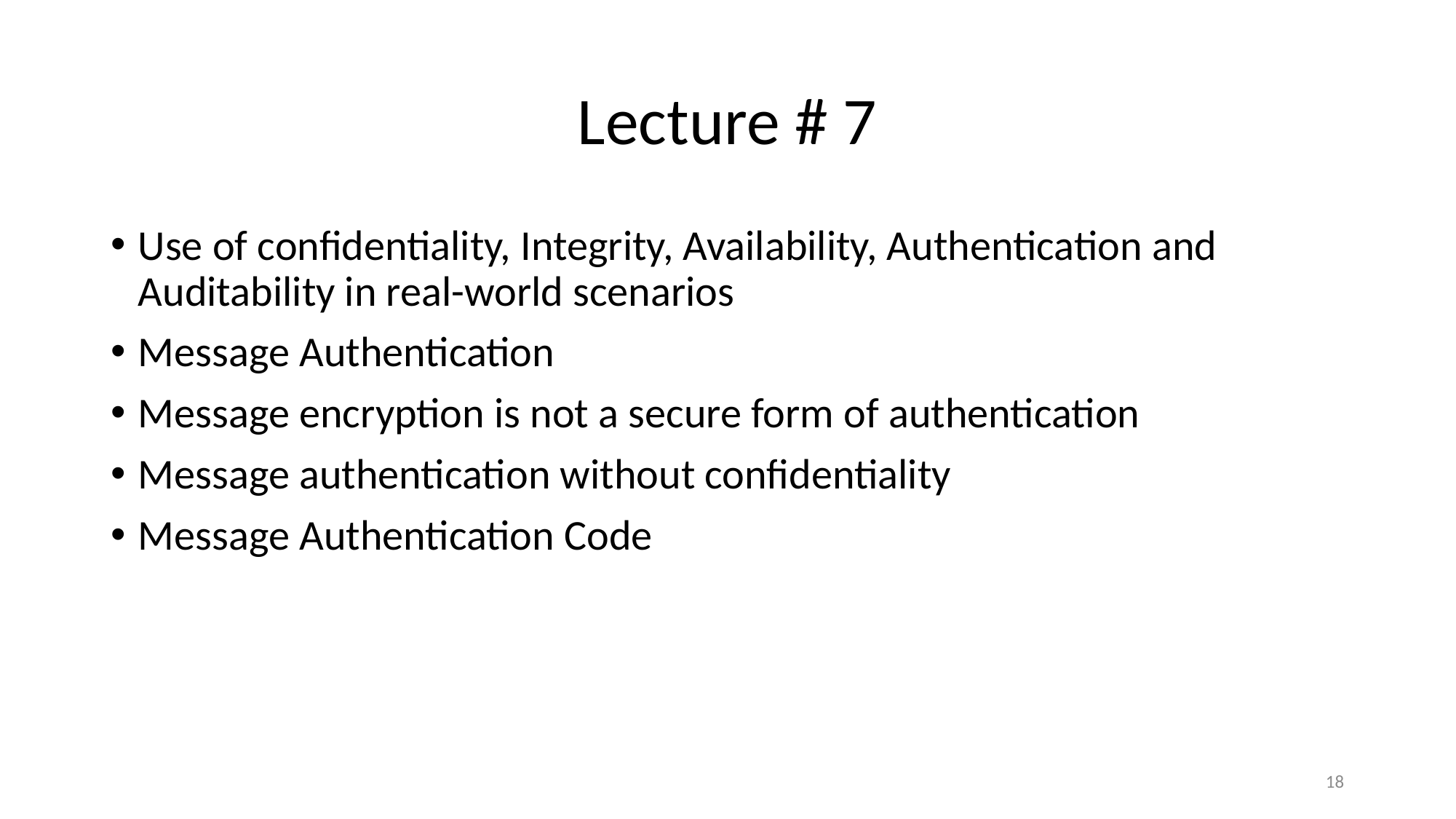

# Lecture # 7
Use of confidentiality, Integrity, Availability, Authentication and Auditability in real-world scenarios
Message Authentication
Message encryption is not a secure form of authentication
Message authentication without confidentiality
Message Authentication Code

18